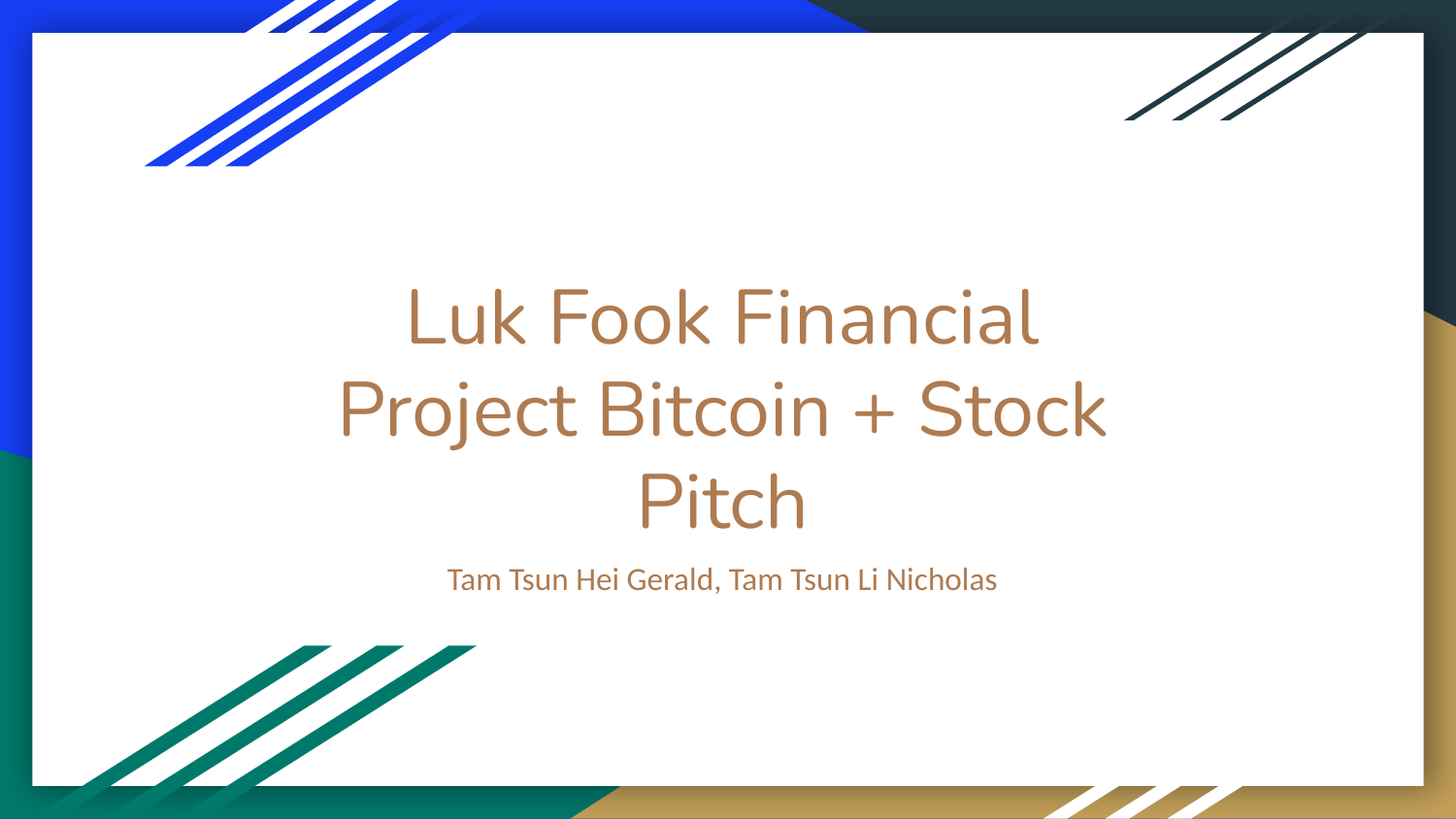

# Luk Fook Financial Project Bitcoin + Stock Pitch
Tam Tsun Hei Gerald, Tam Tsun Li Nicholas